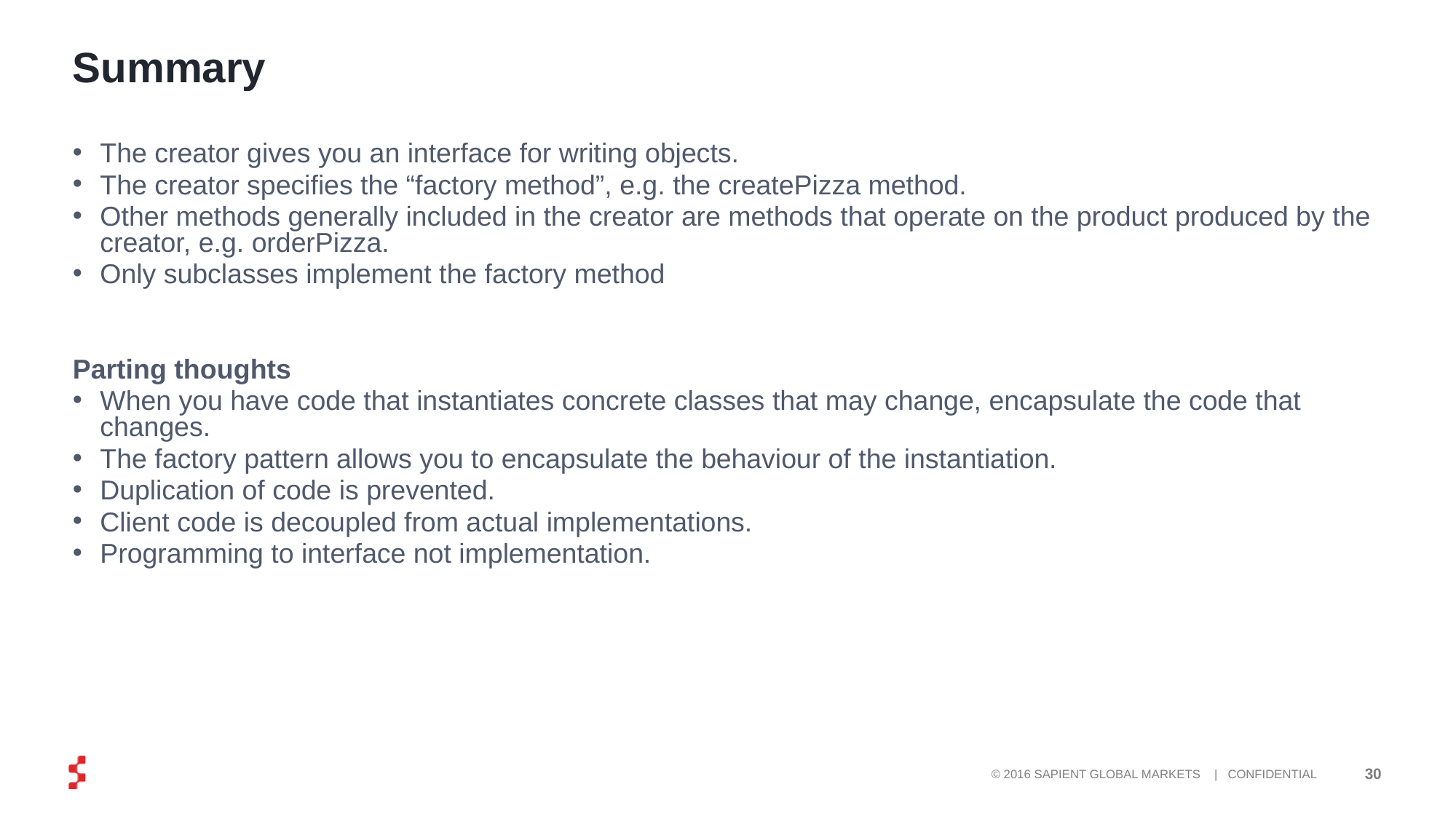

# Summary

The creator gives you an interface for writing objects.
The creator specifies the “factory method”, e.g. the createPizza method.
Other methods generally included in the creator are methods that operate on the product produced by the creator, e.g. orderPizza.
Only subclasses implement the factory method

Parting thoughts
When you have code that instantiates concrete classes that may change, encapsulate the code that changes.
The factory pattern allows you to encapsulate the behaviour of the instantiation.
Duplication of code is prevented.
Client code is decoupled from actual implementations.
Programming to interface not implementation.